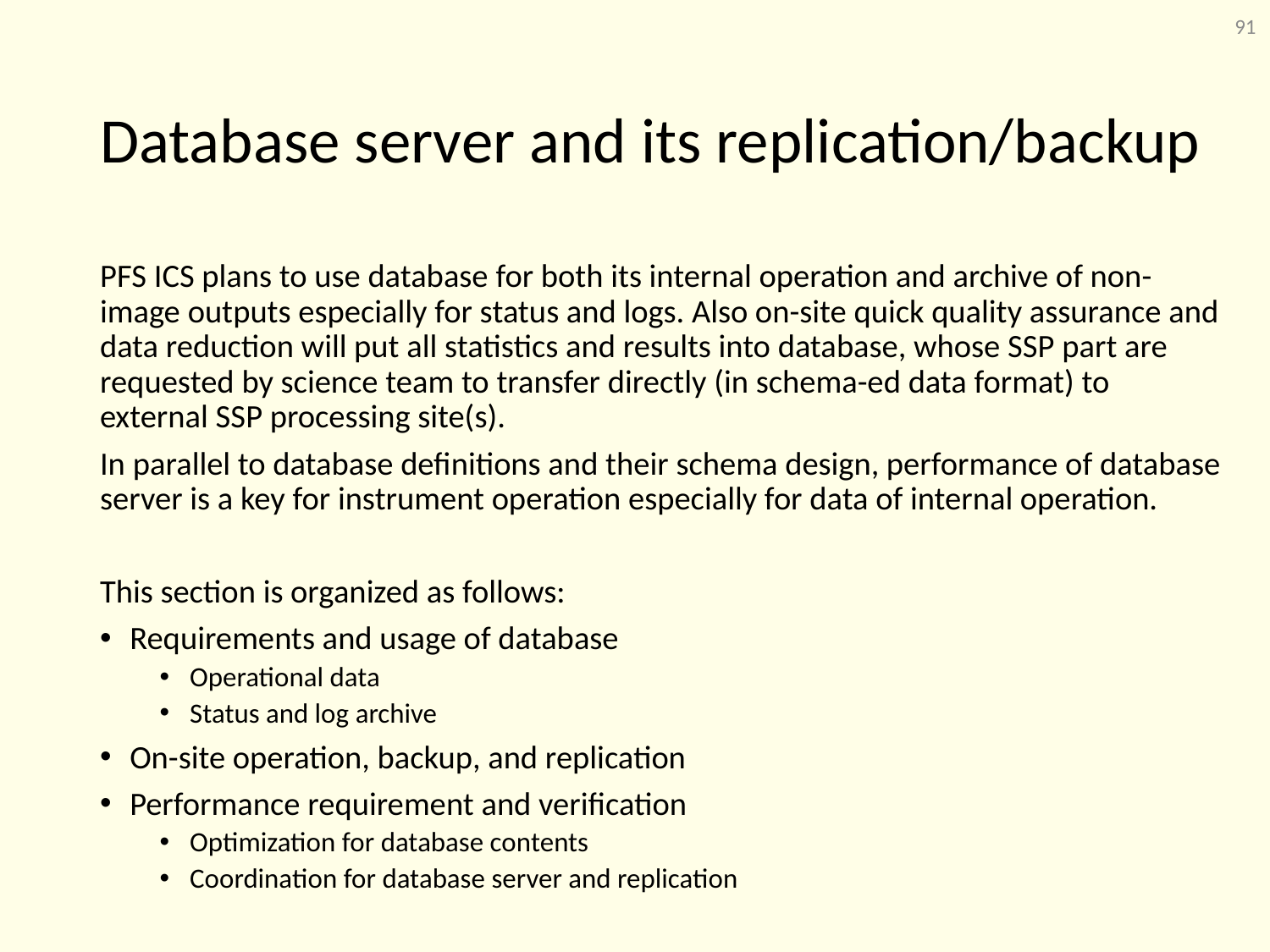

91
# Database server and its replication/backup
PFS ICS plans to use database for both its internal operation and archive of non-image outputs especially for status and logs. Also on-site quick quality assurance and data reduction will put all statistics and results into database, whose SSP part are requested by science team to transfer directly (in schema-ed data format) to external SSP processing site(s).
In parallel to database definitions and their schema design, performance of database server is a key for instrument operation especially for data of internal operation.

This section is organized as follows:
Requirements and usage of database
Operational data
Status and log archive
On-site operation, backup, and replication
Performance requirement and verification
Optimization for database contents
Coordination for database server and replication